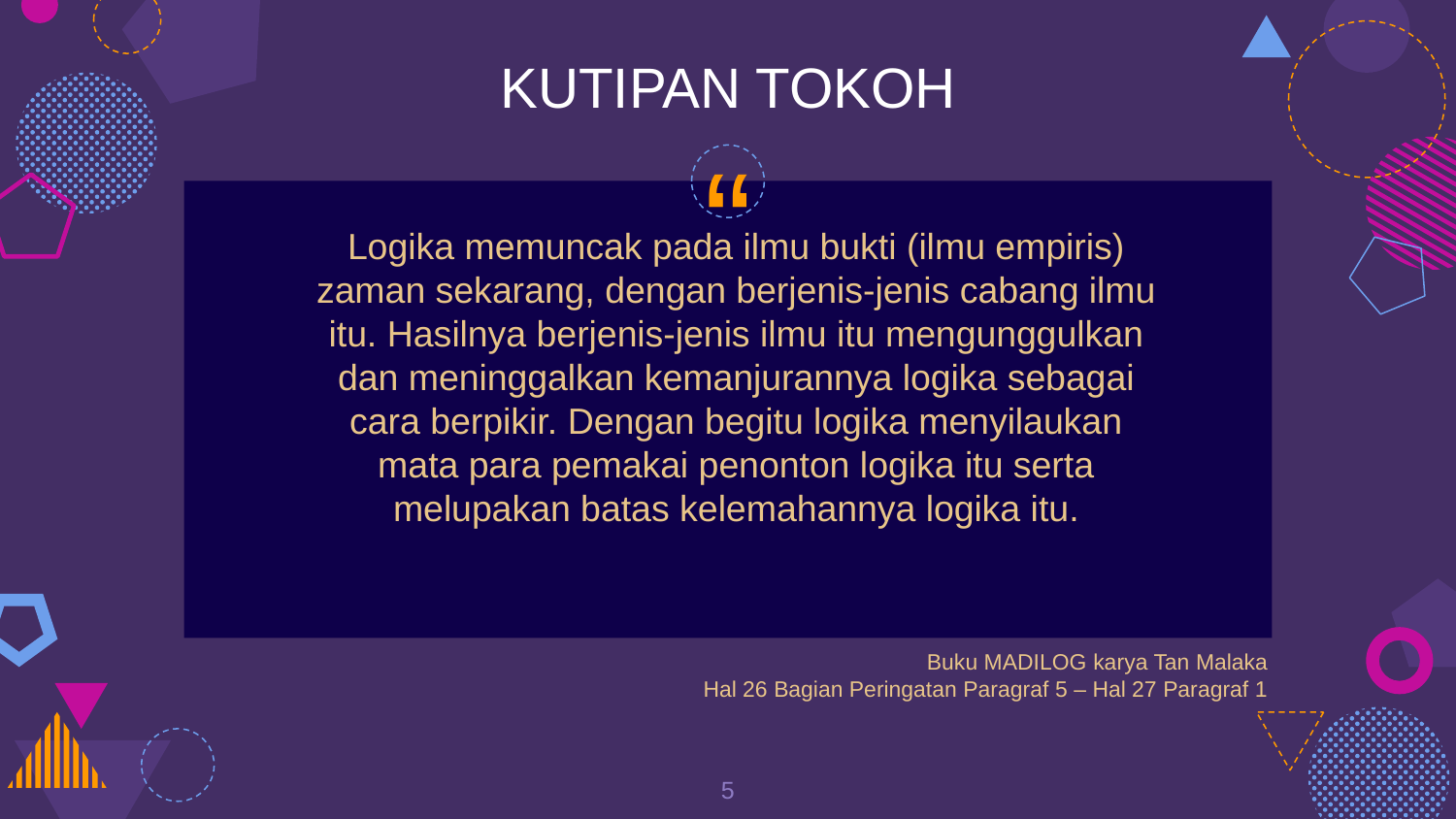

KUTIPAN TOKOH
Logika memuncak pada ilmu bukti (ilmu empiris) zaman sekarang, dengan berjenis-jenis cabang ilmu itu. Hasilnya berjenis-jenis ilmu itu mengunggulkan dan meninggalkan kemanjurannya logika sebagai cara berpikir. Dengan begitu logika menyilaukan mata para pemakai penonton logika itu serta melupakan batas kelemahannya logika itu.
Buku MADILOG karya Tan Malaka
Hal 26 Bagian Peringatan Paragraf 5 – Hal 27 Paragraf 1
5